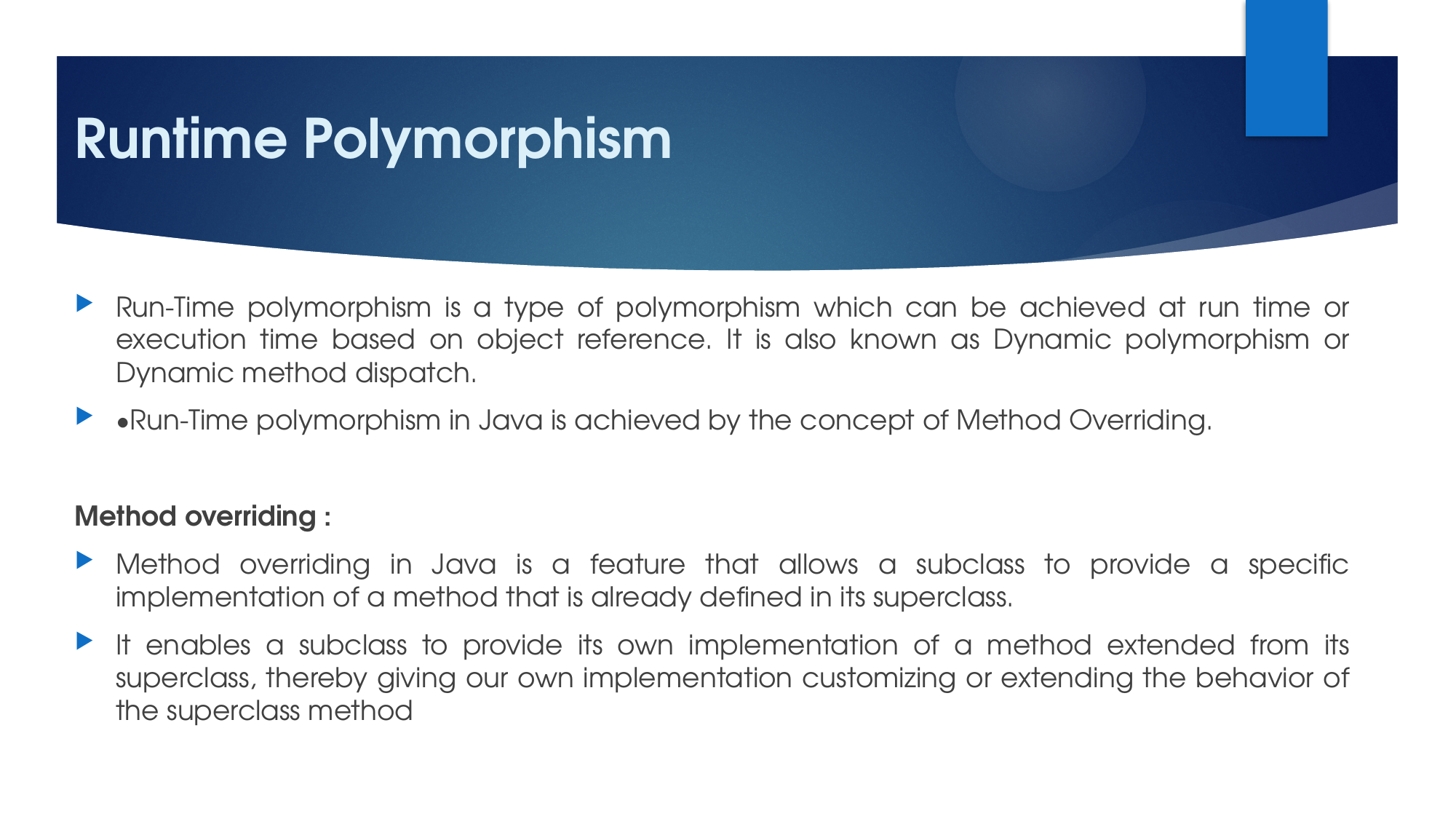

# Runtime Polymorphism
Run-Time polymorphism is a type of polymorphism which can be achieved at run time or execution time based on object reference. It is also known as Dynamic polymorphism or Dynamic method dispatch.
•Run-Time polymorphism in Java is achieved by the concept of Method Overriding.

Method overriding :
Method overriding in Java is a feature that allows a subclass to provide a specific implementation of a method that is already defined in its superclass.
It enables a subclass to provide its own implementation of a method extended from its superclass, thereby giving our own implementation customizing or extending the behavior of the superclass method